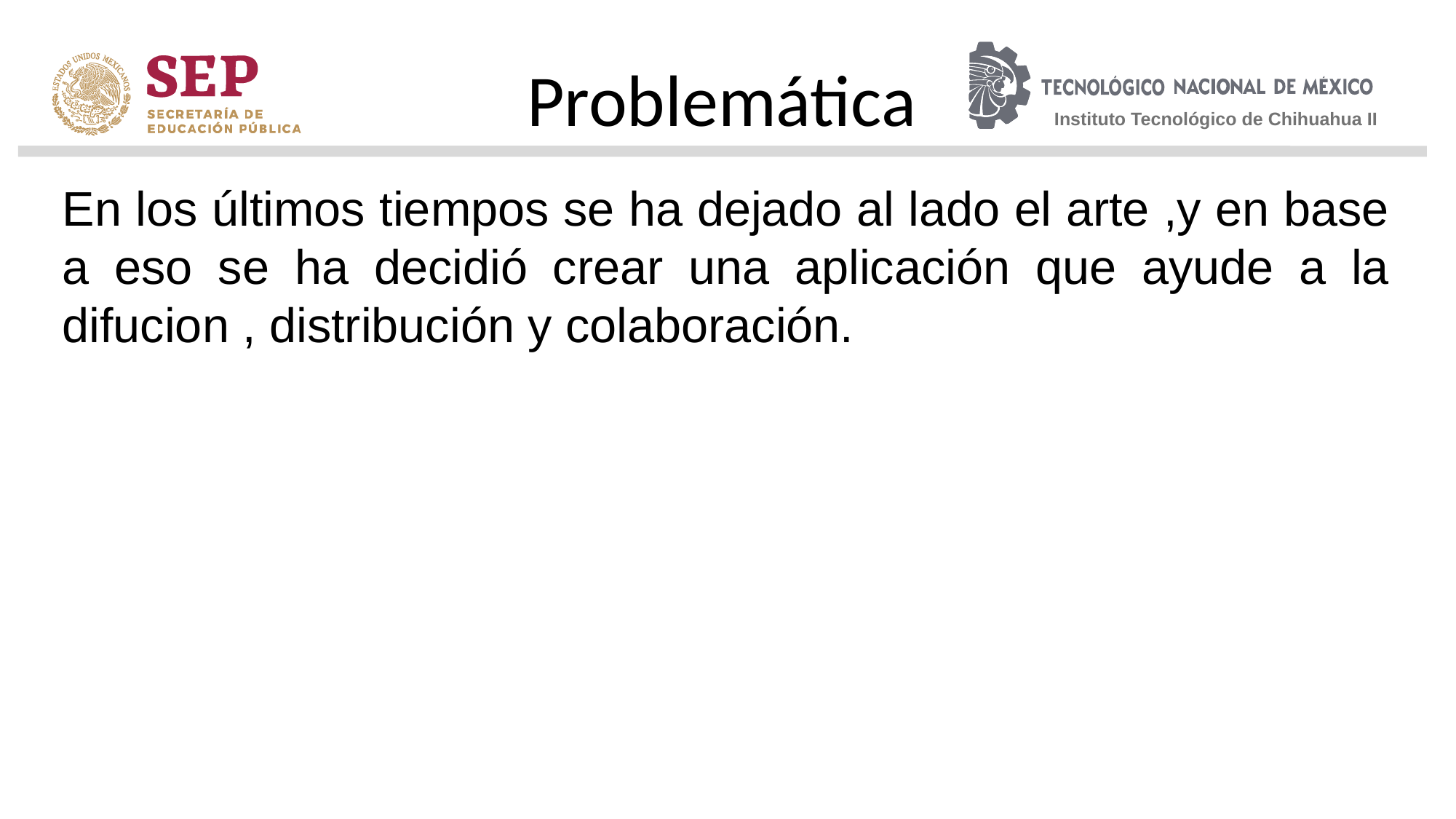

Problemática
En los últimos tiempos se ha dejado al lado el arte ,y en base a eso se ha decidió crear una aplicación que ayude a la difucion , distribución y colaboración.